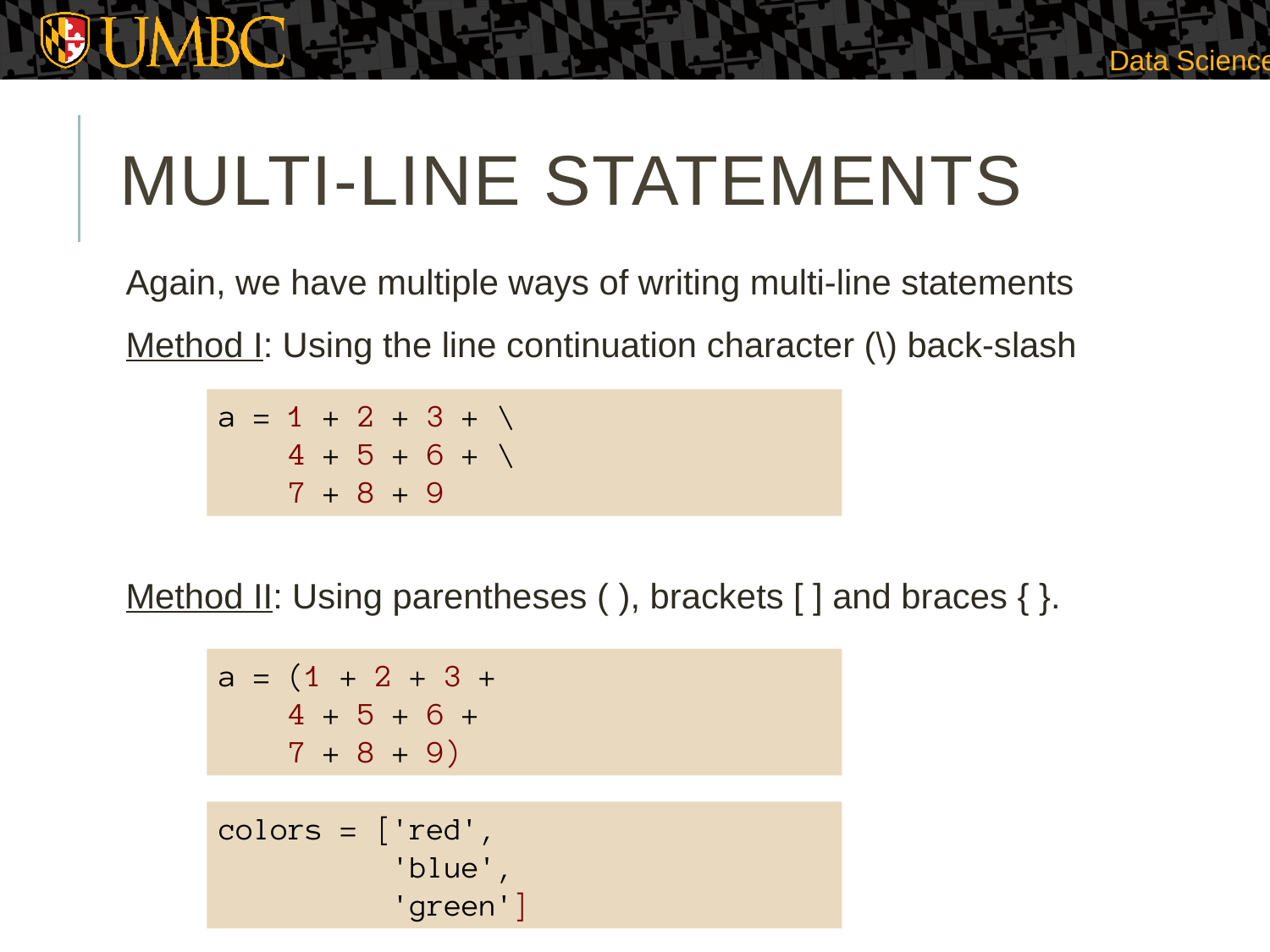

# Multi-Line Statements
Again, we have multiple ways of writing multi-line statements
Method I: Using the line continuation character (\) back-slash

Method II: Using parentheses ( ), brackets [ ] and braces { }.

a = 1 + 2 + 3 + \
    4 + 5 + 6 + \
    7 + 8 + 9
a = (1 + 2 + 3 +
    4 + 5 + 6 +
    7 + 8 + 9)
colors = ['red',
          'blue',
          'green']